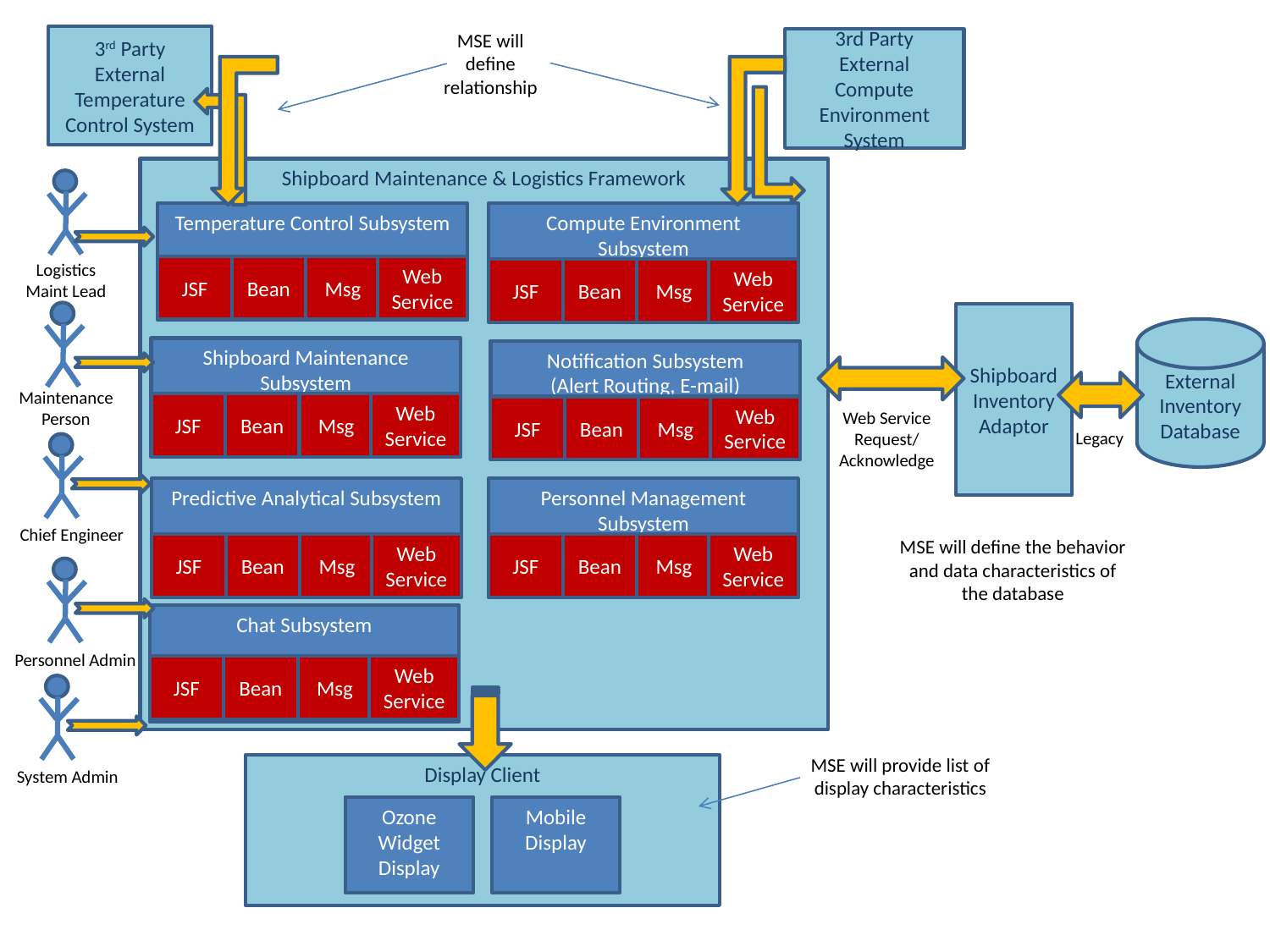

MSE will define relationship
3rd Party External Temperature Control System
3rd Party External Compute Environment System

Shipboard Maintenance & Logistics Framework

Temperature Control Subsystem
Compute Environment Subsystem

Logistics
Maint Lead
JSF
Bean
Msg
Web Service
JSF
Bean
Msg
Web Service

Shipboard Inventory Adaptor
External Inventory Database
Shipboard Maintenance Subsystem
Notification Subsystem
(Alert Routing, E-mail)

Maintenance
Person
JSF
Bean
Msg
Web Service
JSF
Bean
Msg
Web Service
Web Service
Request/
Acknowledge
Legacy

Predictive Analytical Subsystem
Personnel Management Subsystem
Chief Engineer
MSE will define the behavior and data characteristics of the database
JSF
Bean
Msg
Web Service
JSF
Bean
Msg
Web Service

Chat Subsystem
Personnel Admin
JSF
Bean
Msg
Web Service

MSE will provide list of display characteristics
Display Client
Ozone Widget
Display
Mobile
Display
System Admin